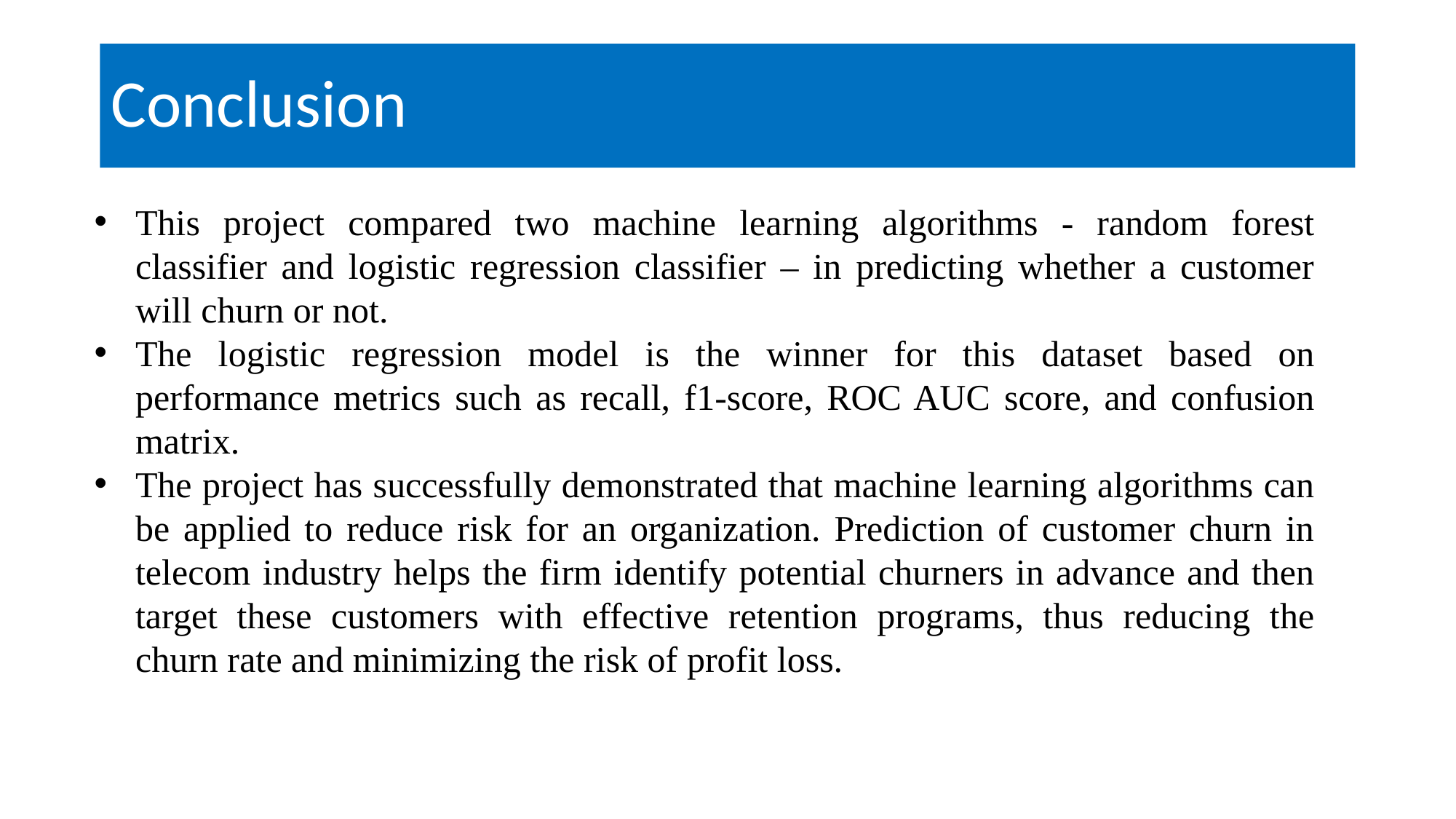

# Conclusion
This project compared two machine learning algorithms - random forest classifier and logistic regression classifier – in predicting whether a customer will churn or not.
The logistic regression model is the winner for this dataset based on performance metrics such as recall, f1-score, ROC AUC score, and confusion matrix.
The project has successfully demonstrated that machine learning algorithms can be applied to reduce risk for an organization. Prediction of customer churn in telecom industry helps the firm identify potential churners in advance and then target these customers with effective retention programs, thus reducing the churn rate and minimizing the risk of profit loss.